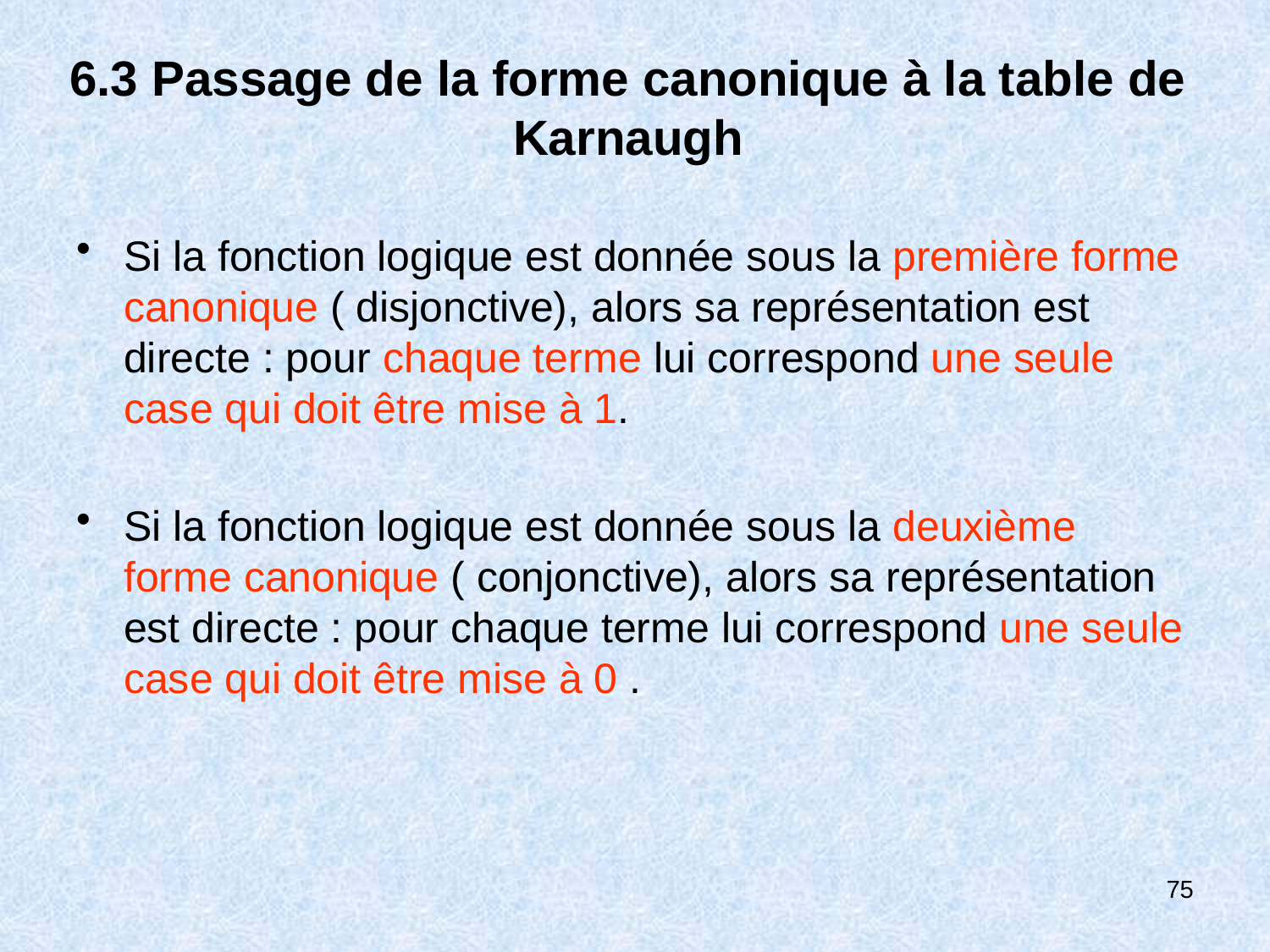

# 6.3 Passage de la forme canonique à la table de Karnaugh
Si la fonction logique est donnée sous la première forme canonique ( disjonctive), alors sa représentation est directe : pour chaque terme lui correspond une seule case qui doit être mise à 1.

Si la fonction logique est donnée sous la deuxième forme canonique ( conjonctive), alors sa représentation est directe : pour chaque terme lui correspond une seule case qui doit être mise à 0 .

75